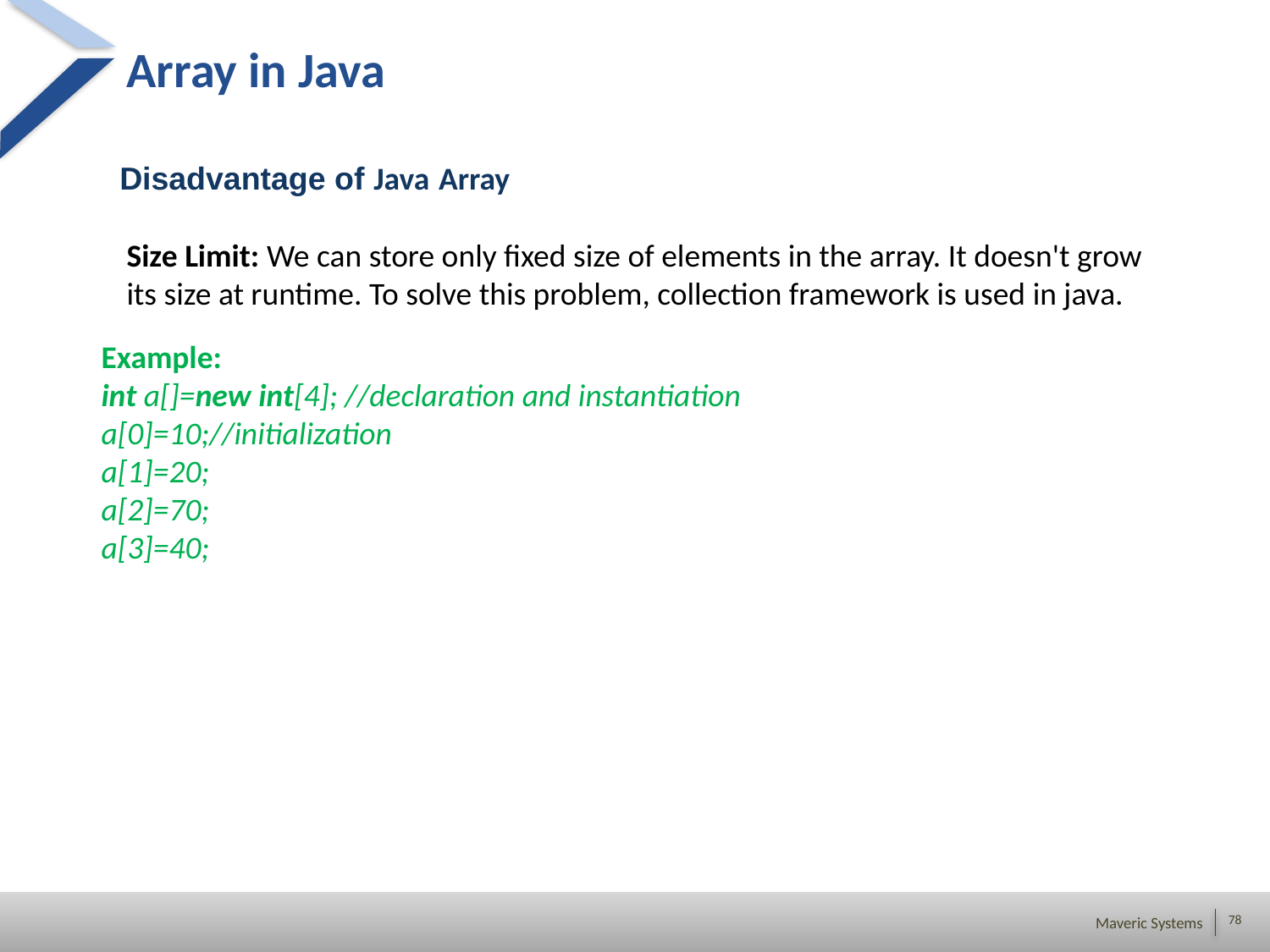

Array in Java

Disadvantage of Java Array
Size Limit: We can store only fixed size of elements in the array. It doesn't grow its size at runtime. To solve this problem, collection framework is used in java.
Example:
int a[]=new int[4]; //declaration and instantiation
a[0]=10;//initialization
a[1]=20;
a[2]=70;
a[3]=40;